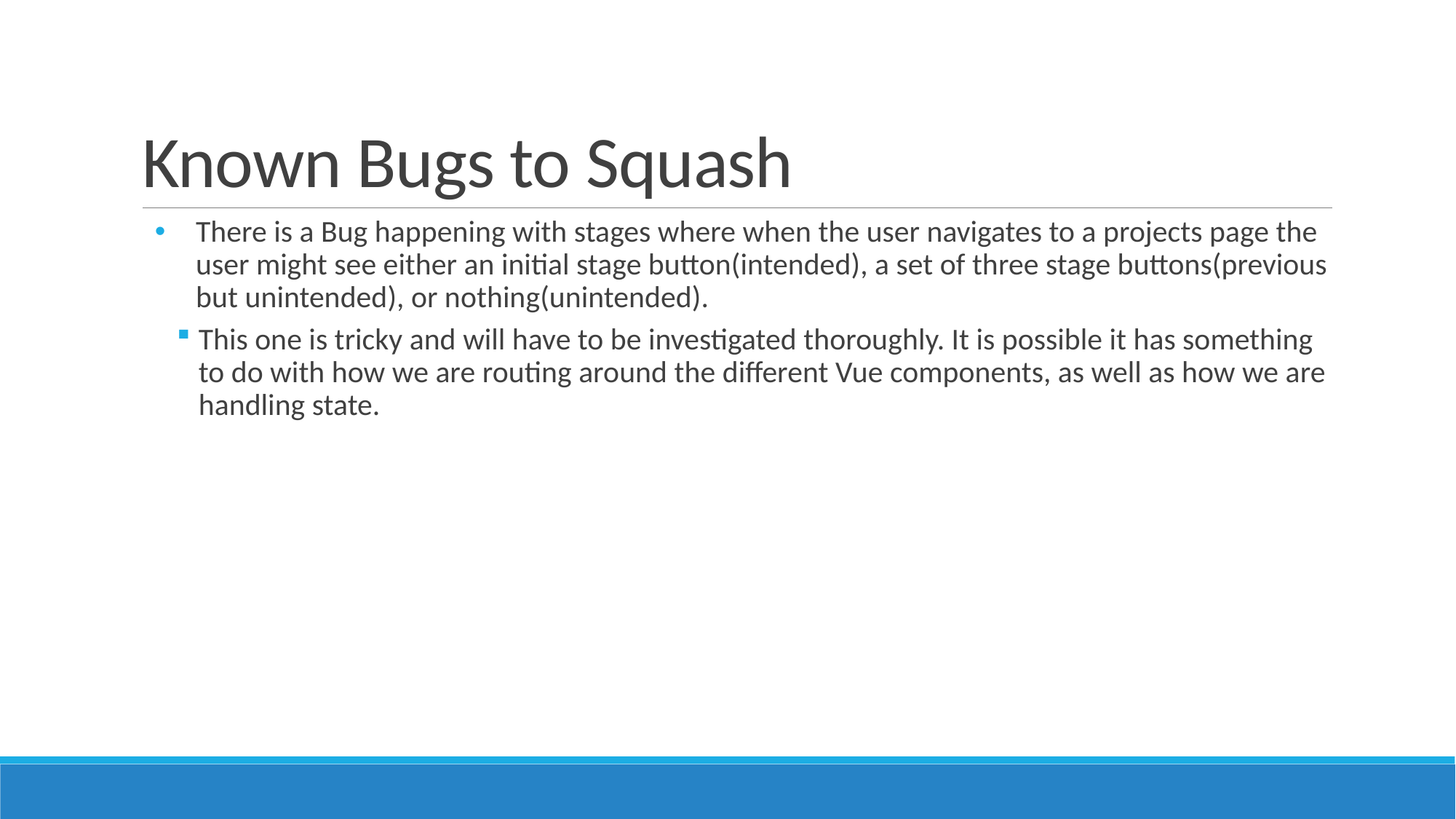

# Known Bugs to Squash
There is a Bug happening with stages where when the user navigates to a projects page the user might see either an initial stage button(intended), a set of three stage buttons(previous but unintended), or nothing(unintended).
This one is tricky and will have to be investigated thoroughly. It is possible it has something to do with how we are routing around the different Vue components, as well as how we are handling state.